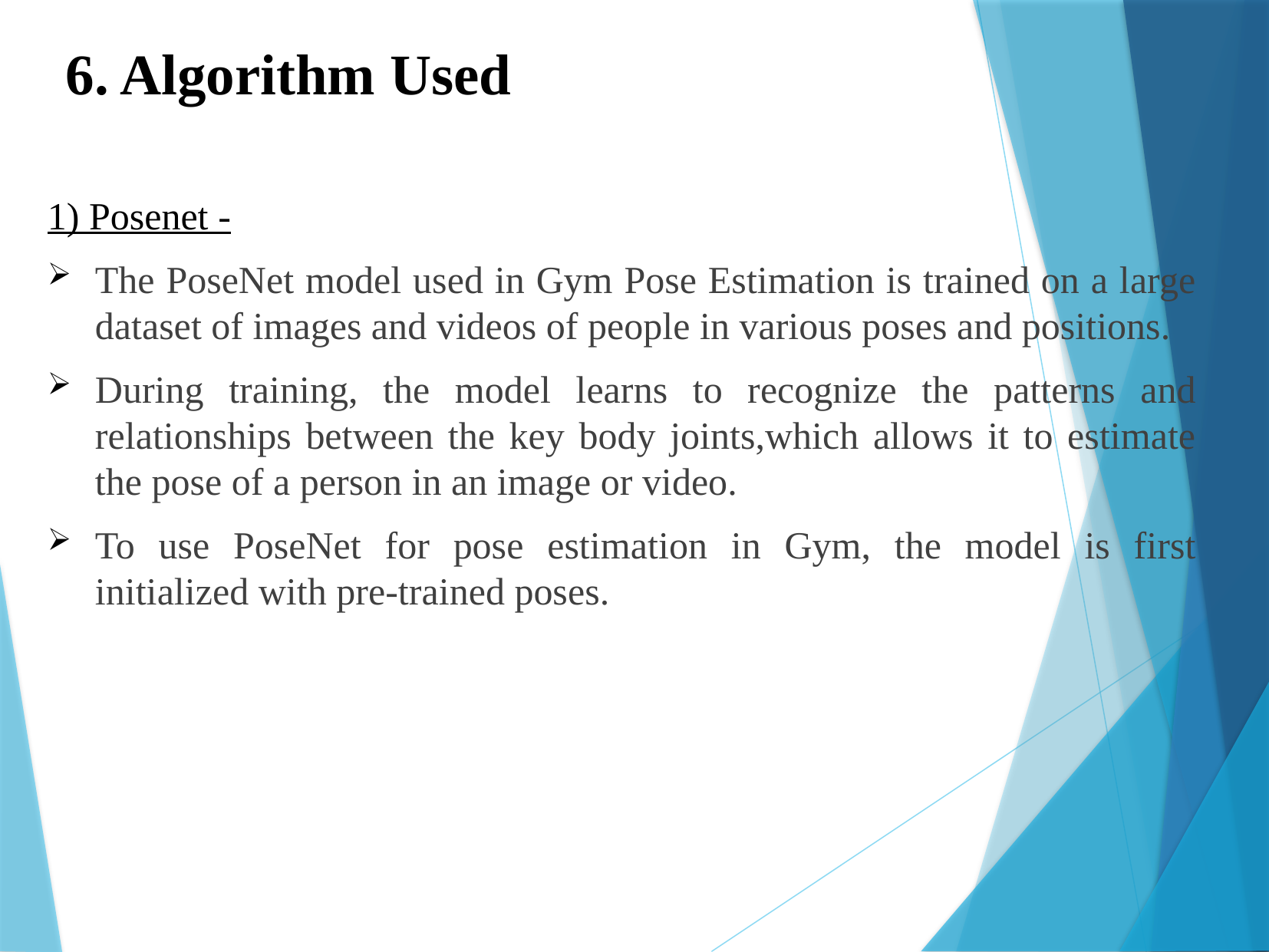

# 6. Algorithm Used
1) Posenet -
The PoseNet model used in Gym Pose Estimation is trained on a large dataset of images and videos of people in various poses and positions.
During training, the model learns to recognize the patterns and relationships between the key body joints,which allows it to estimate the pose of a person in an image or video.
To use PoseNet for pose estimation in Gym, the model is first initialized with pre-trained poses.